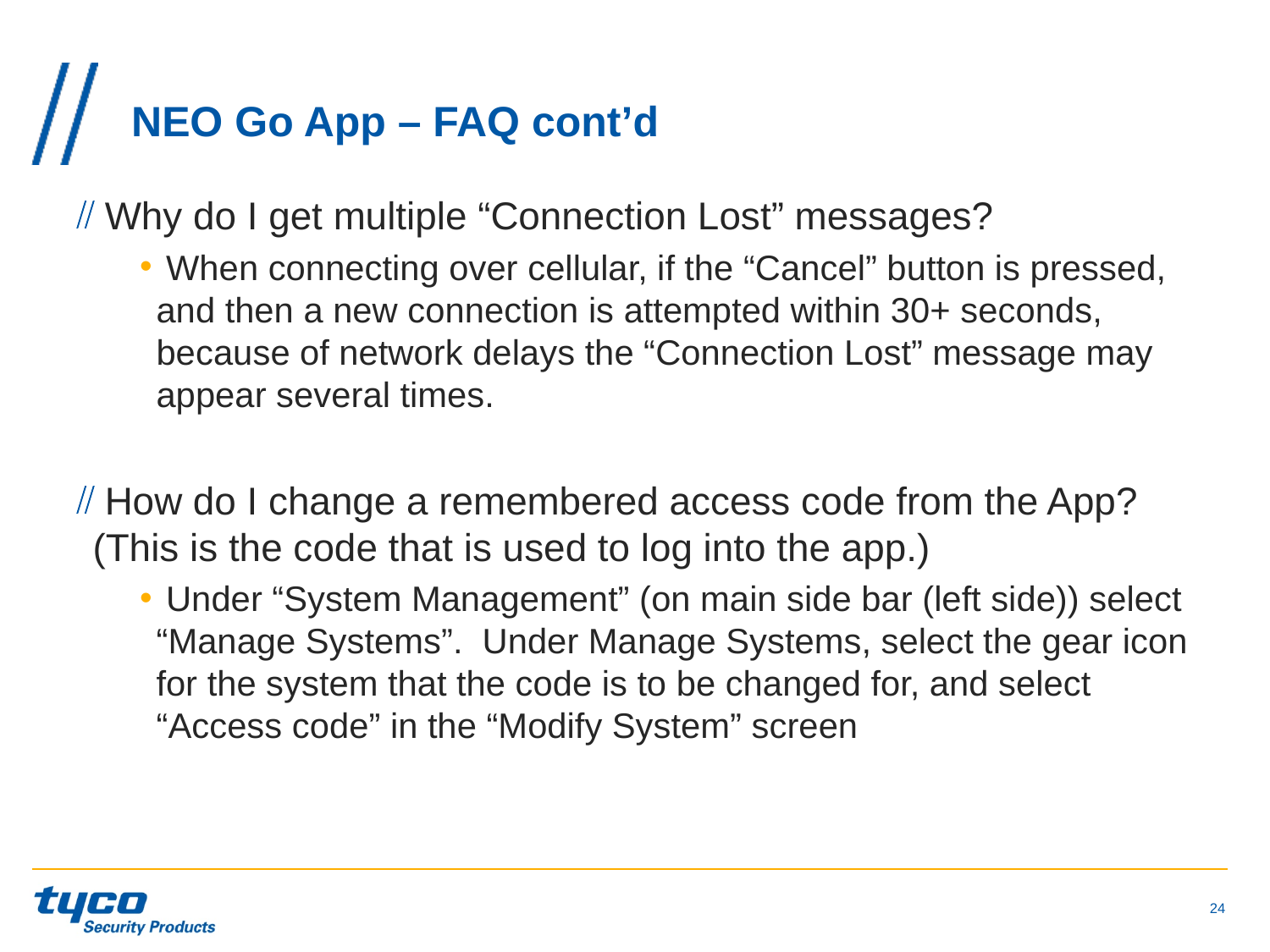

# NEO Go App – FAQ cont’d
 Why do I get multiple “Connection Lost” messages?
 When connecting over cellular, if the “Cancel” button is pressed, and then a new connection is attempted within 30+ seconds, because of network delays the “Connection Lost” message may appear several times.

 How do I change a remembered access code from the App?  (This is the code that is used to log into the app.)
 Under “System Management” (on main side bar (left side)) select “Manage Systems”.  Under Manage Systems, select the gear icon for the system that the code is to be changed for, and select “Access code” in the “Modify System” screen
24